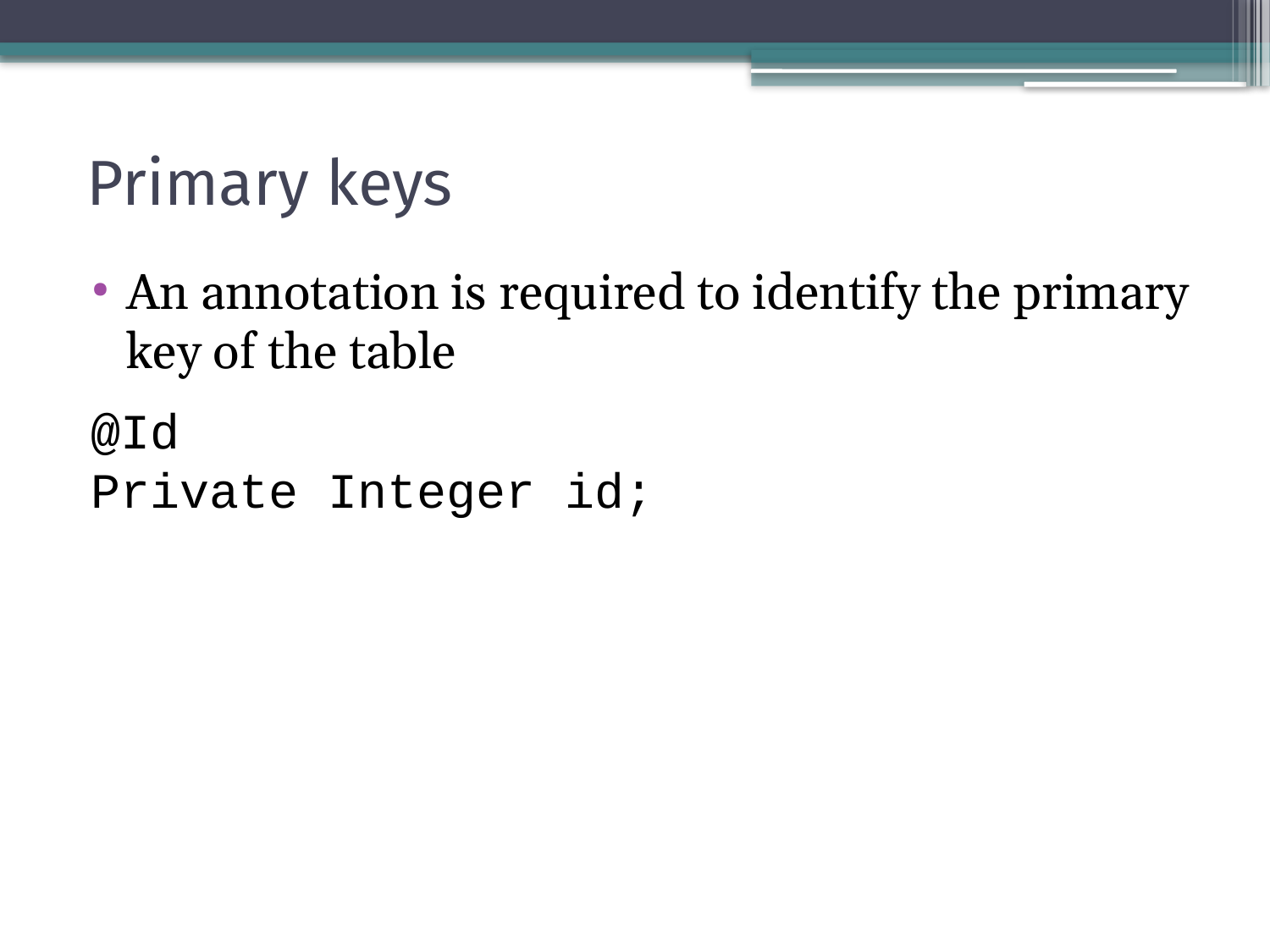

# Primary keys
An annotation is required to identify the primary key of the table
@Id
Private Integer id;